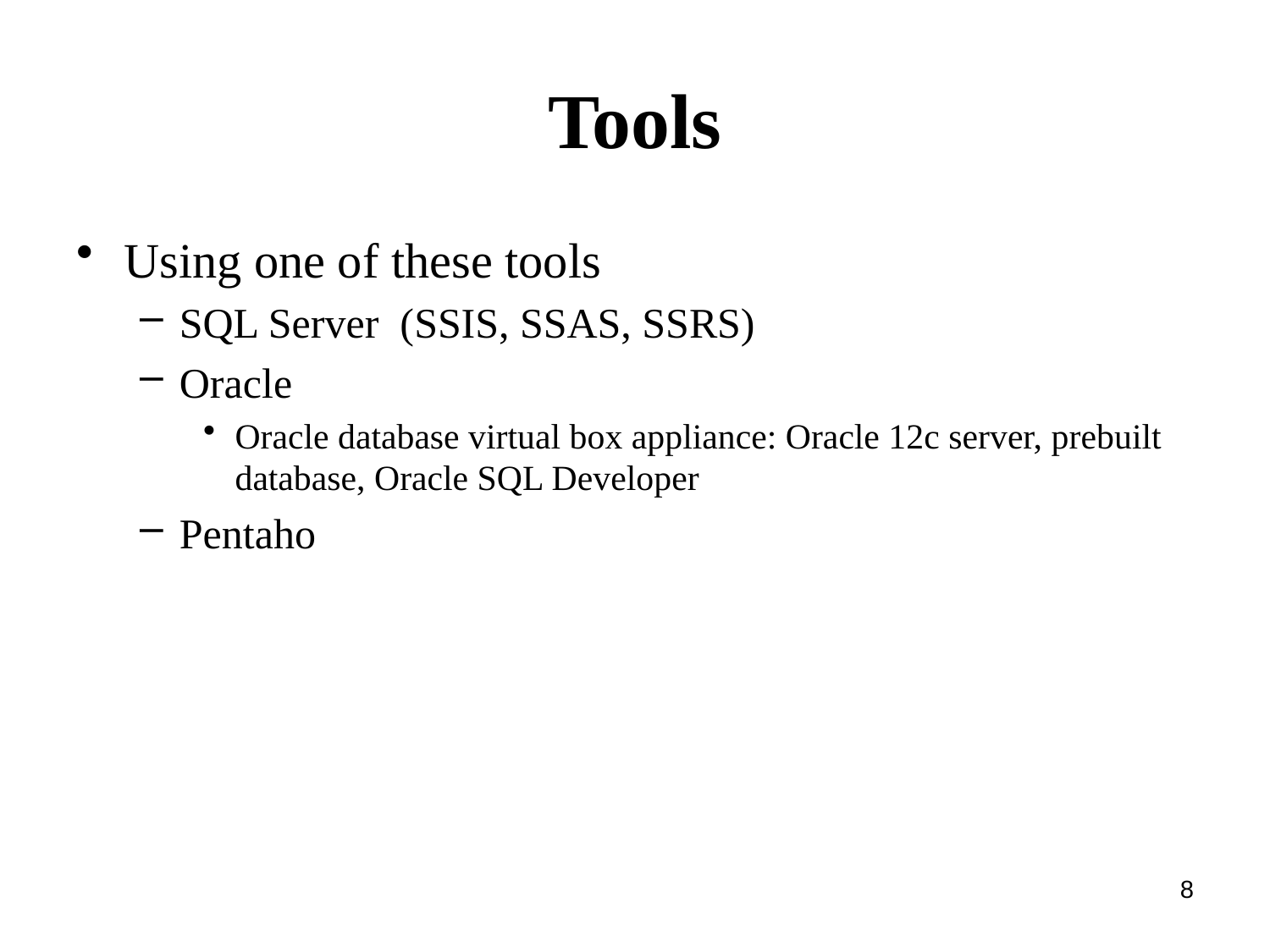

# Tools
Using one of these tools
SQL Server  (SSIS, SSAS, SSRS)
Oracle
Oracle database virtual box appliance: Oracle 12c server, prebuilt database, Oracle SQL Developer
Pentaho
8